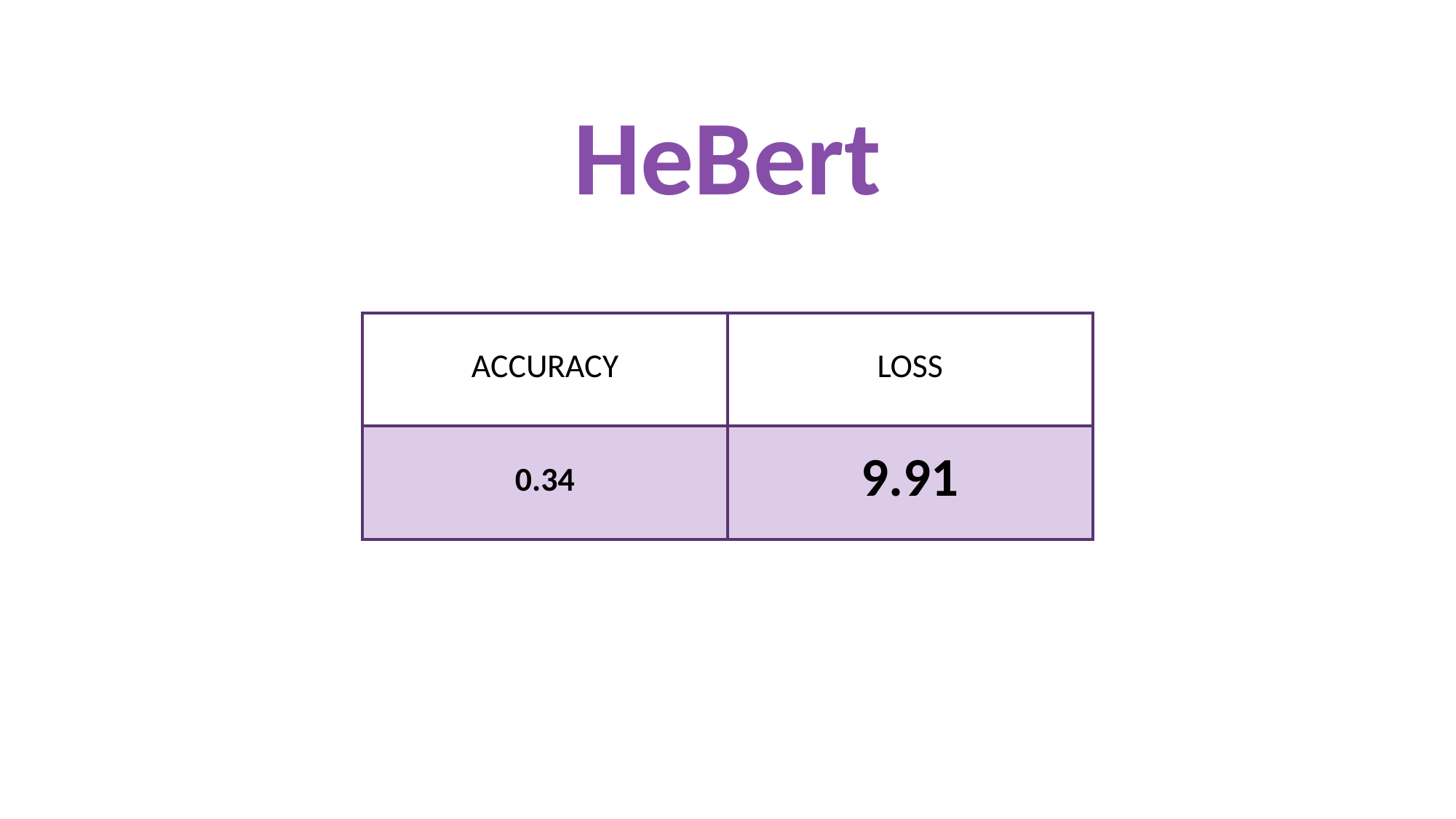

# HeBert
| ACCURACY | LOSS |
| --- | --- |
| 0.34 | 9.91 |